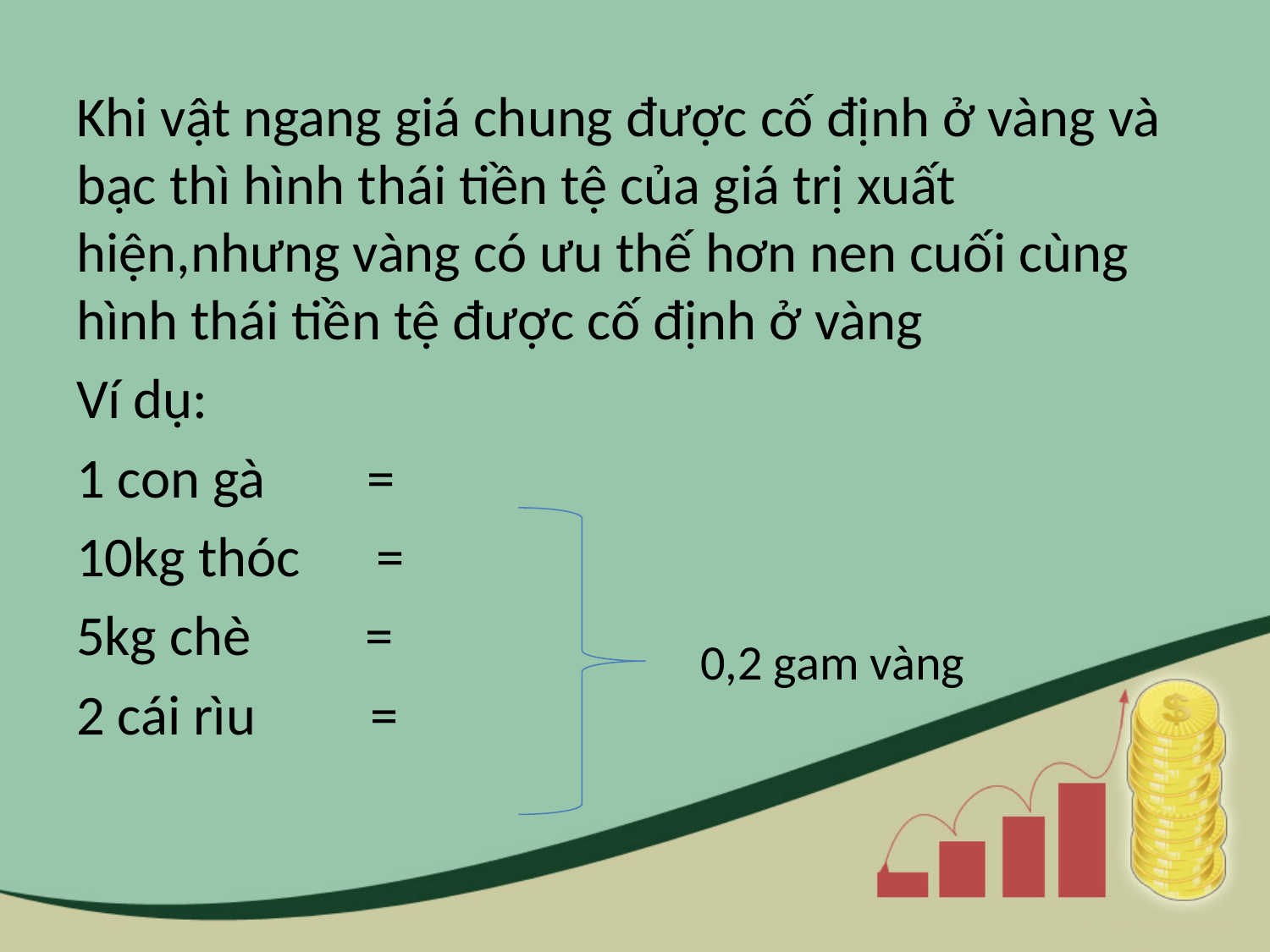

Khi vật ngang giá chung được cố định ở vàng và bạc thì hình thái tiền tệ của giá trị xuất hiện,nhưng vàng có ưu thế hơn nen cuối cùng hình thái tiền tệ được cố định ở vàng
Ví dụ:
1 con gà        =
10kg thóc      =
5kg chè         =
2 cái rìu         =

0,2 gam vàng